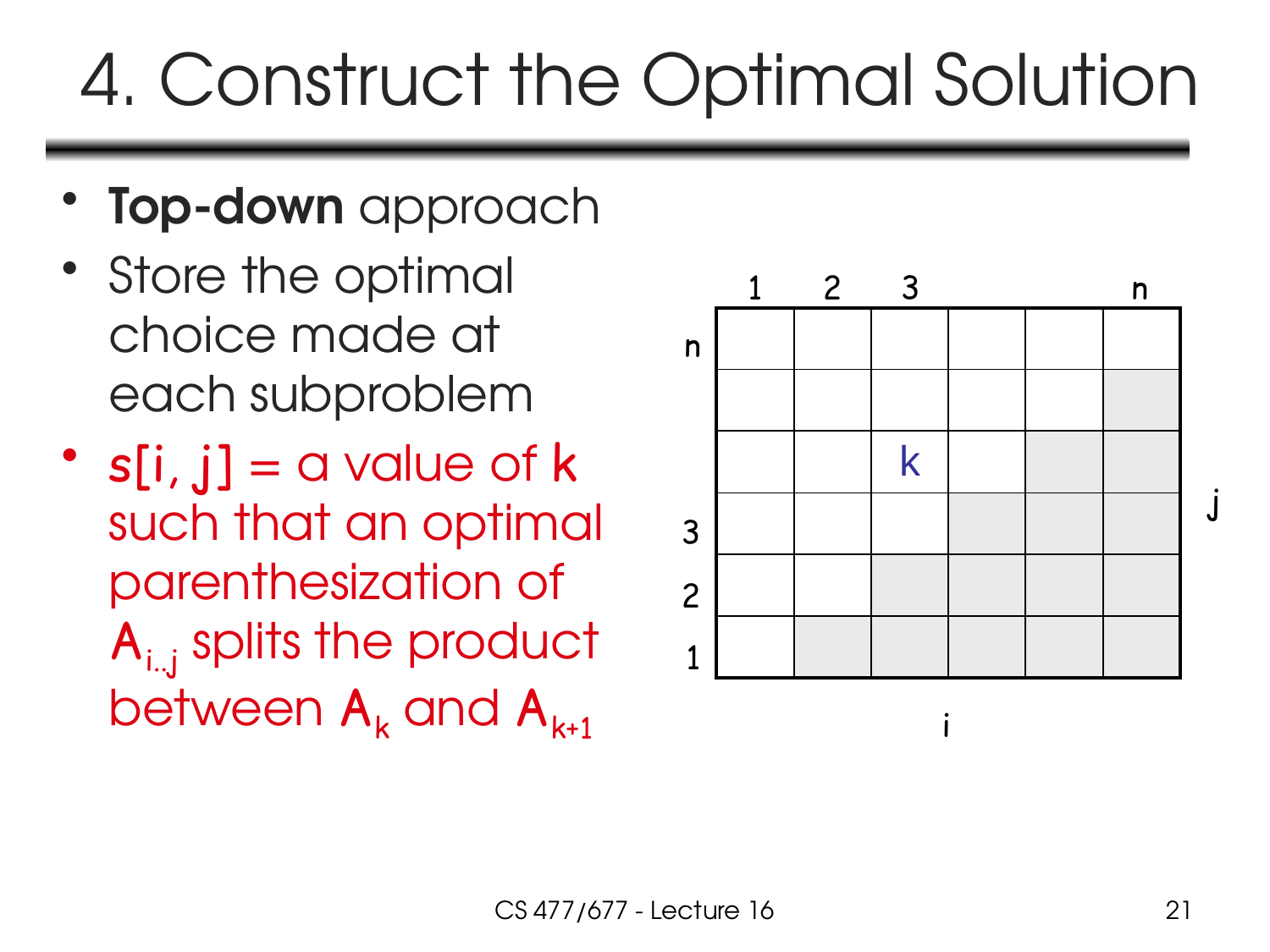

# 4. Construct the Optimal Solution
Top-down approach
Store the optimal choice made at each subproblem
s[i, j] = a value of k such that an optimal parenthesization of Ai..j splits the product between Ak and Ak+1
1
2
3
n
|  |  |  |  |  |  |
| --- | --- | --- | --- | --- | --- |
|  |  |  |  |  |  |
|  |  | k |  |  |  |
|  |  |  |  |  |  |
|  |  |  |  |  |  |
|  |  |  |  |  |  |
n
j
3
2
1
i
CS 477/677 - Lecture 16
21